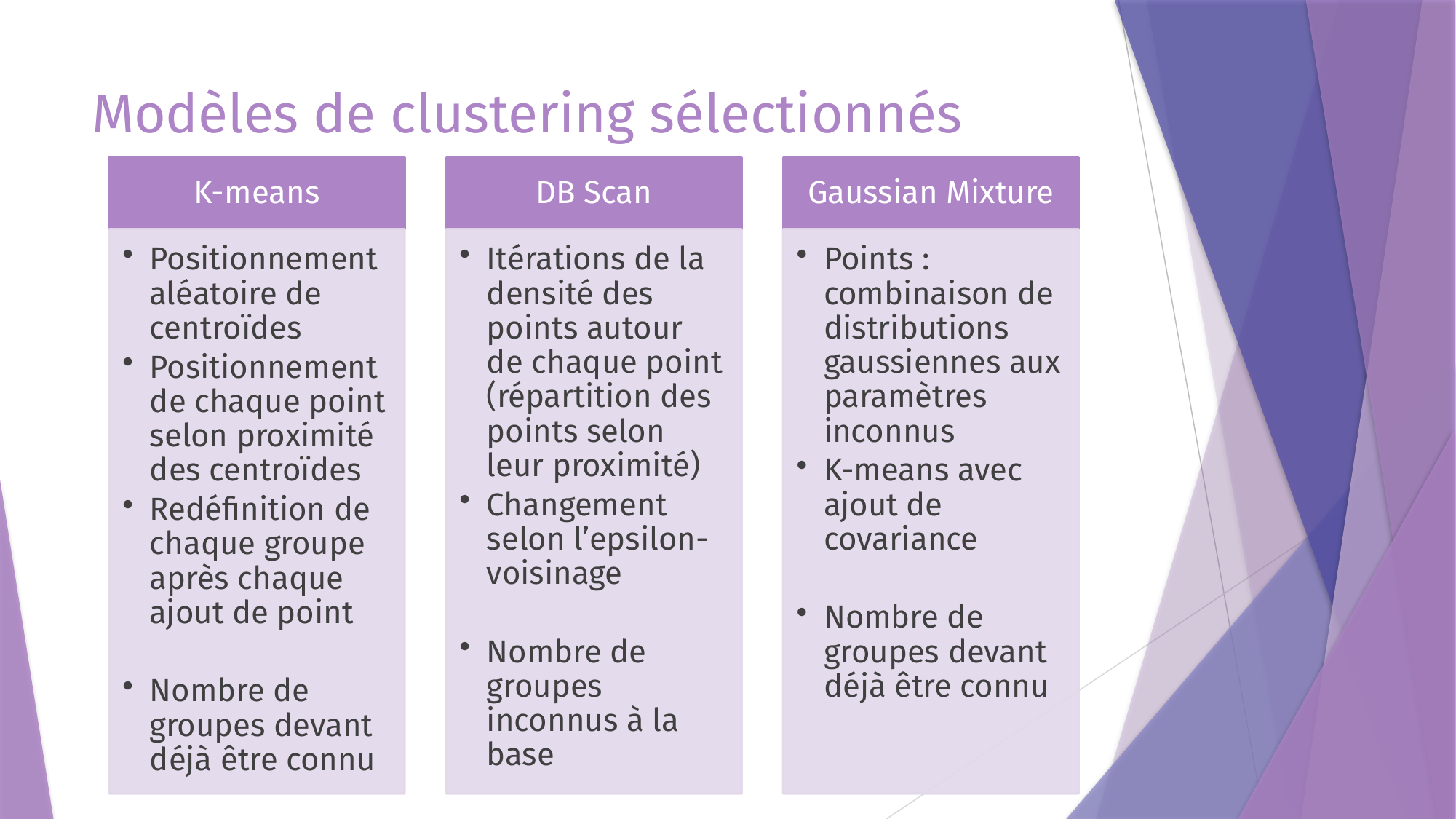

# Modèles de clustering sélectionnés
K-means
Positionnement aléatoire de centroïdes
Positionnement de chaque point selon proximité des centroïdes
Redéfinition de chaque groupe après chaque ajout de point

Nombre de groupes devant déjà être connu
DB Scan
Itérations de la densité des points autour de chaque point (répartition des points selon leur proximité)
Changement selon l’epsilon-voisinage

Nombre de groupes inconnus à la base
Gaussian Mixture
Points : combinaison de distributions gaussiennes aux paramètres inconnus
K-means avec ajout de covariance

Nombre de groupes devant déjà être connu